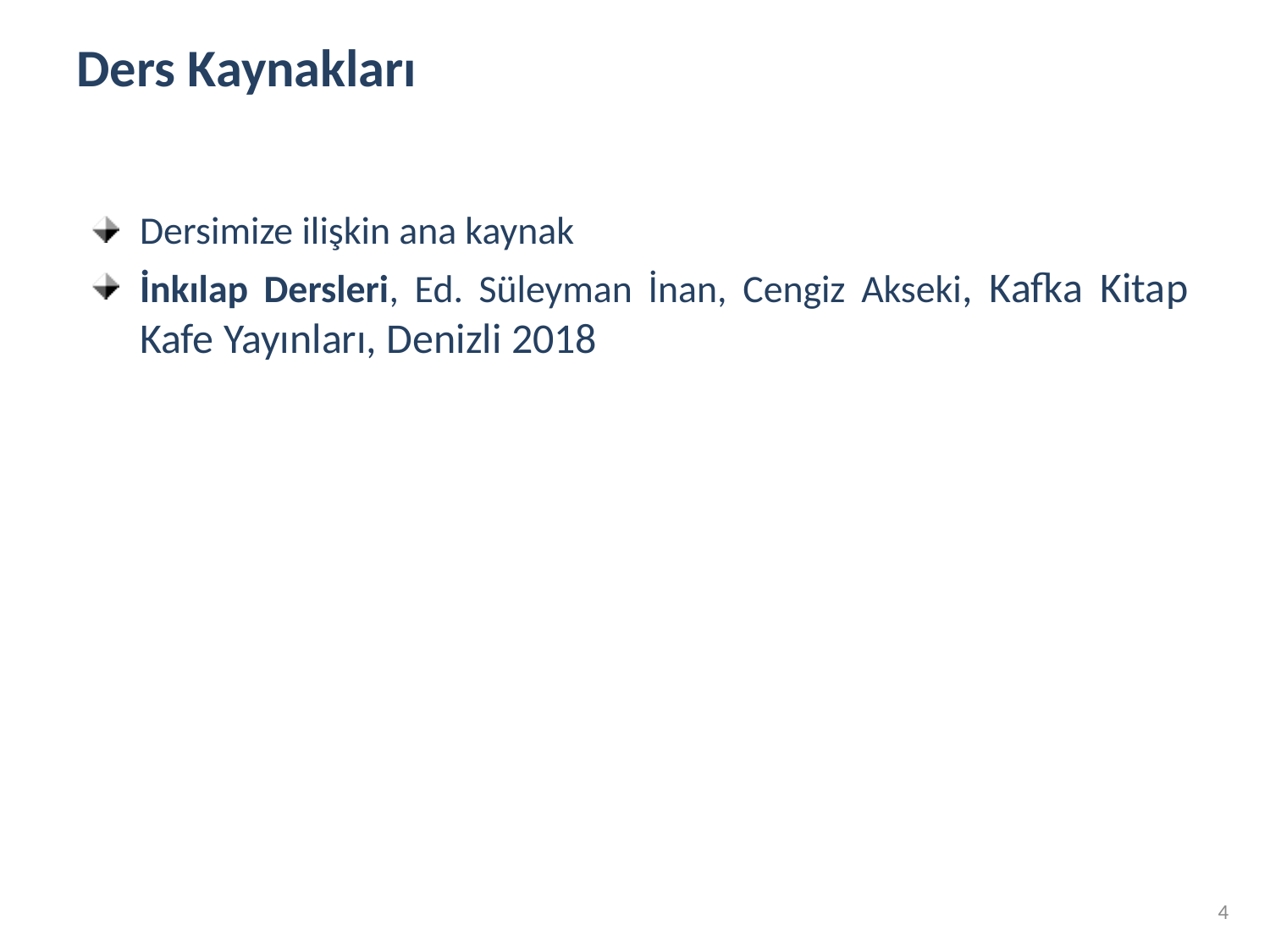

# Ders Kaynakları
Dersimize ilişkin ana kaynak
İnkılap Dersleri, Ed. Süleyman İnan, Cengiz Akseki, Kafka Kitap Kafe Yayınları, Denizli 2018

4